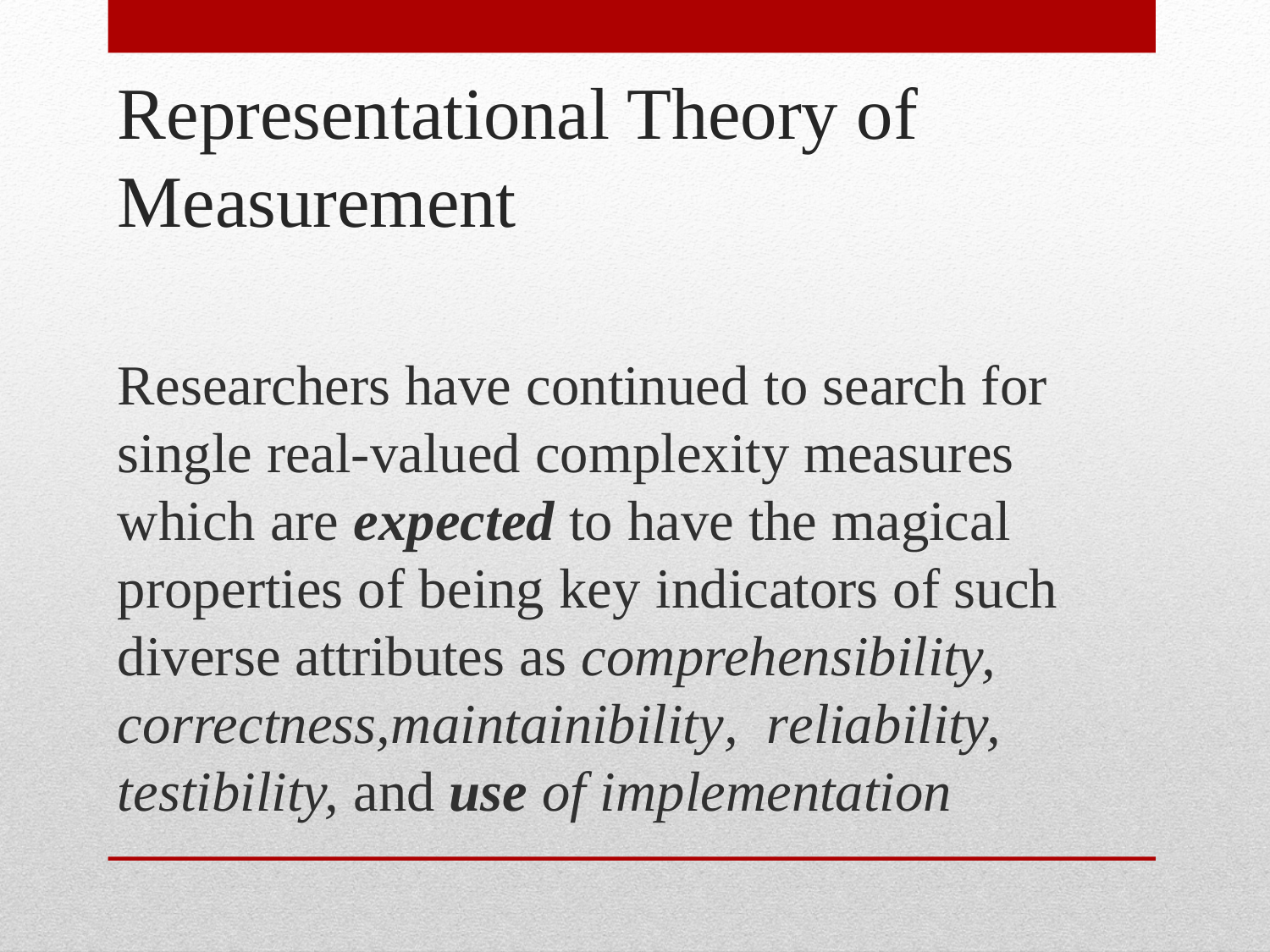

# Representational Theory of Measurement
Researchers have continued to search for single real-valued complexity measures which are expected to have the magical properties of being key indicators of such diverse attributes as comprehensibility, correctness,maintainibility,  reliability, testibility, and use of implementation